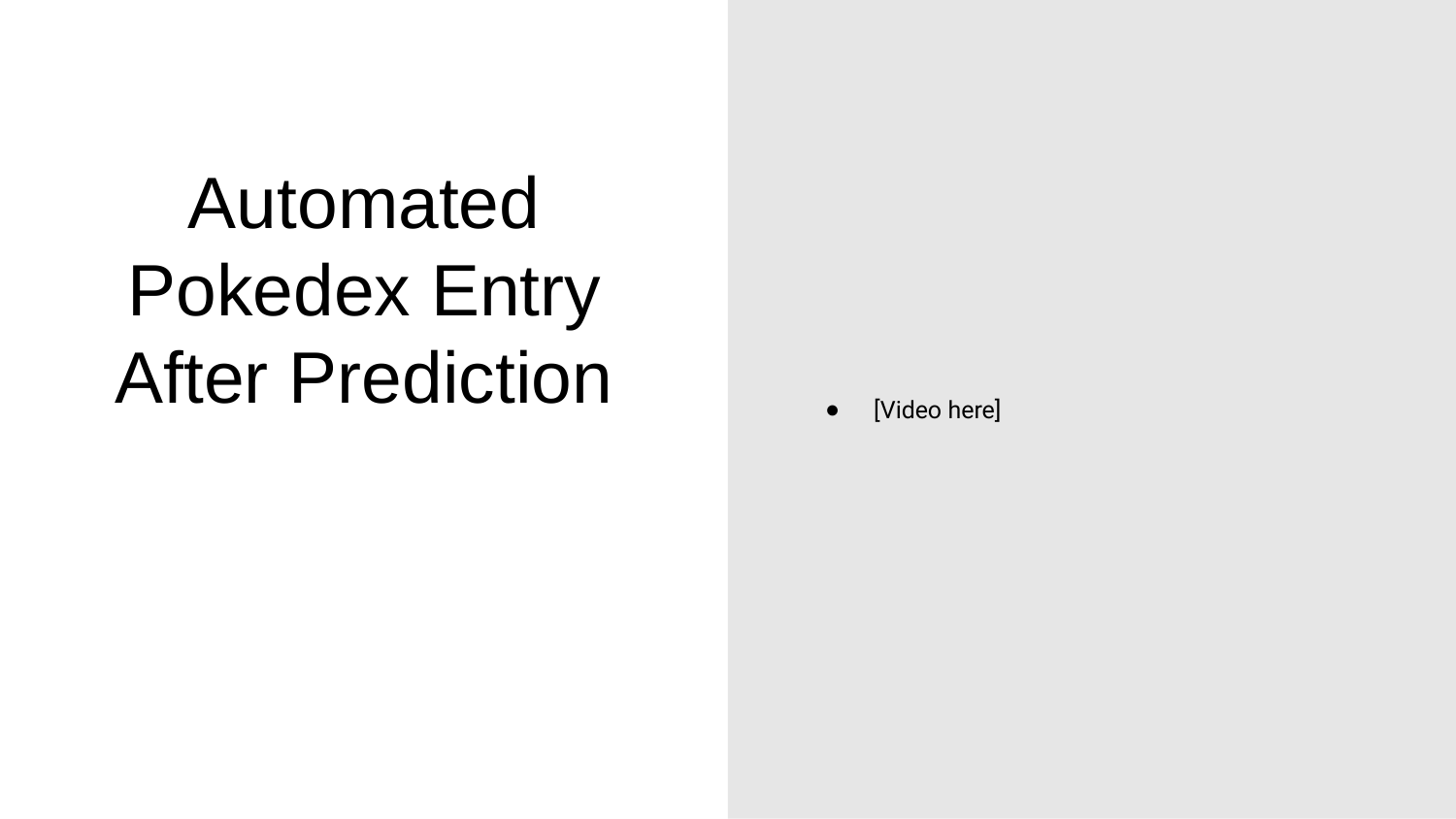

[Video here]
# Automated Pokedex Entry After Prediction